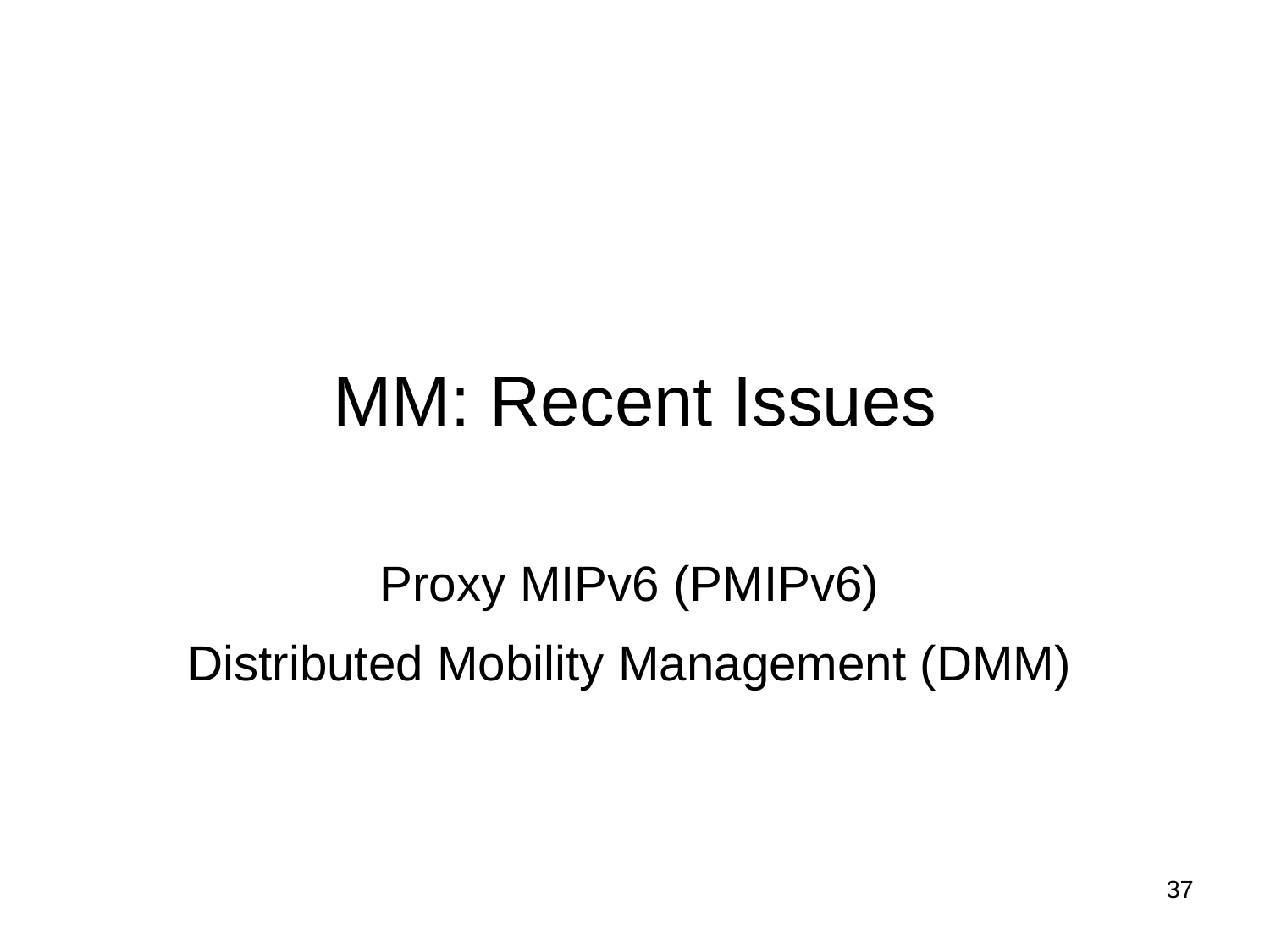

# MM: Recent Issues
Proxy MIPv6 (PMIPv6)
Distributed Mobility Management (DMM)
37